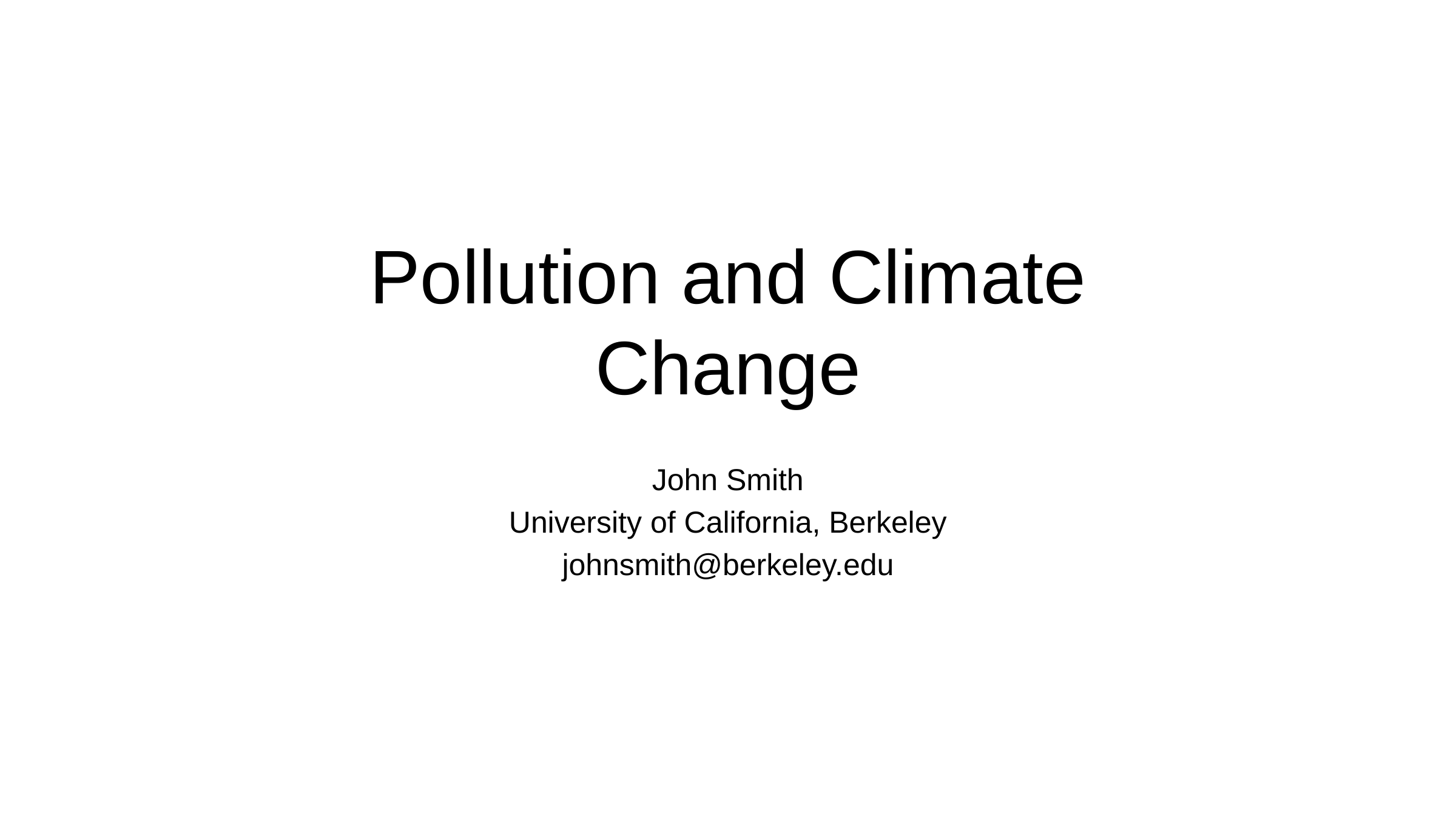

# Pollution and Climate Change
John Smith
University of California, Berkeley
johnsmith@berkeley.edu